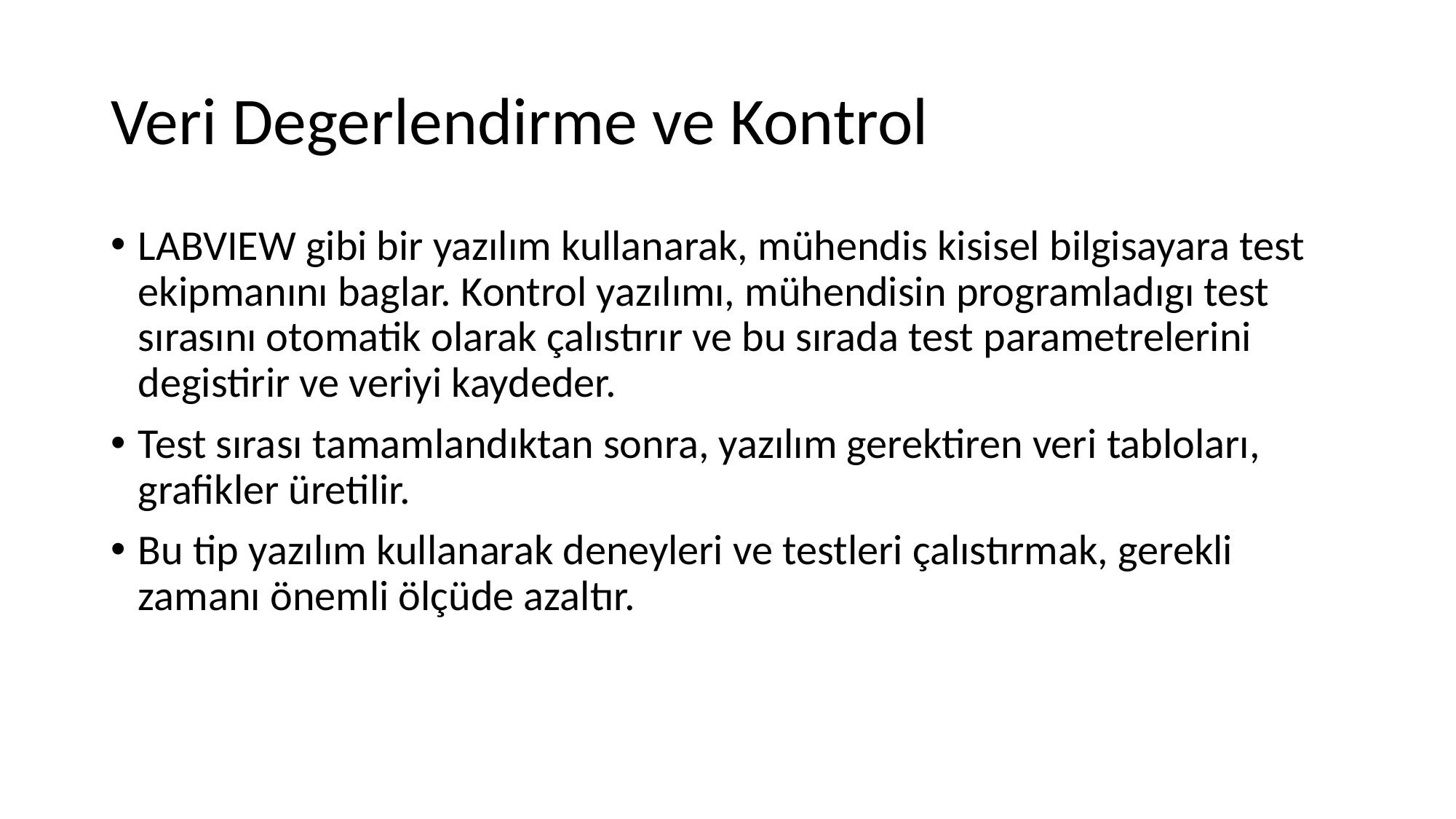

# Veri Degerlendirme ve Kontrol
LABVIEW gibi bir yazılım kullanarak, mühendis kisisel bilgisayara test ekipmanını baglar. Kontrol yazılımı, mühendisin programladıgı test sırasını otomatik olarak çalıstırır ve bu sırada test parametrelerini degistirir ve veriyi kaydeder.
Test sırası tamamlandıktan sonra, yazılım gerektiren veri tabloları, grafikler üretilir.
Bu tip yazılım kullanarak deneyleri ve testleri çalıstırmak, gerekli zamanı önemli ölçüde azaltır.